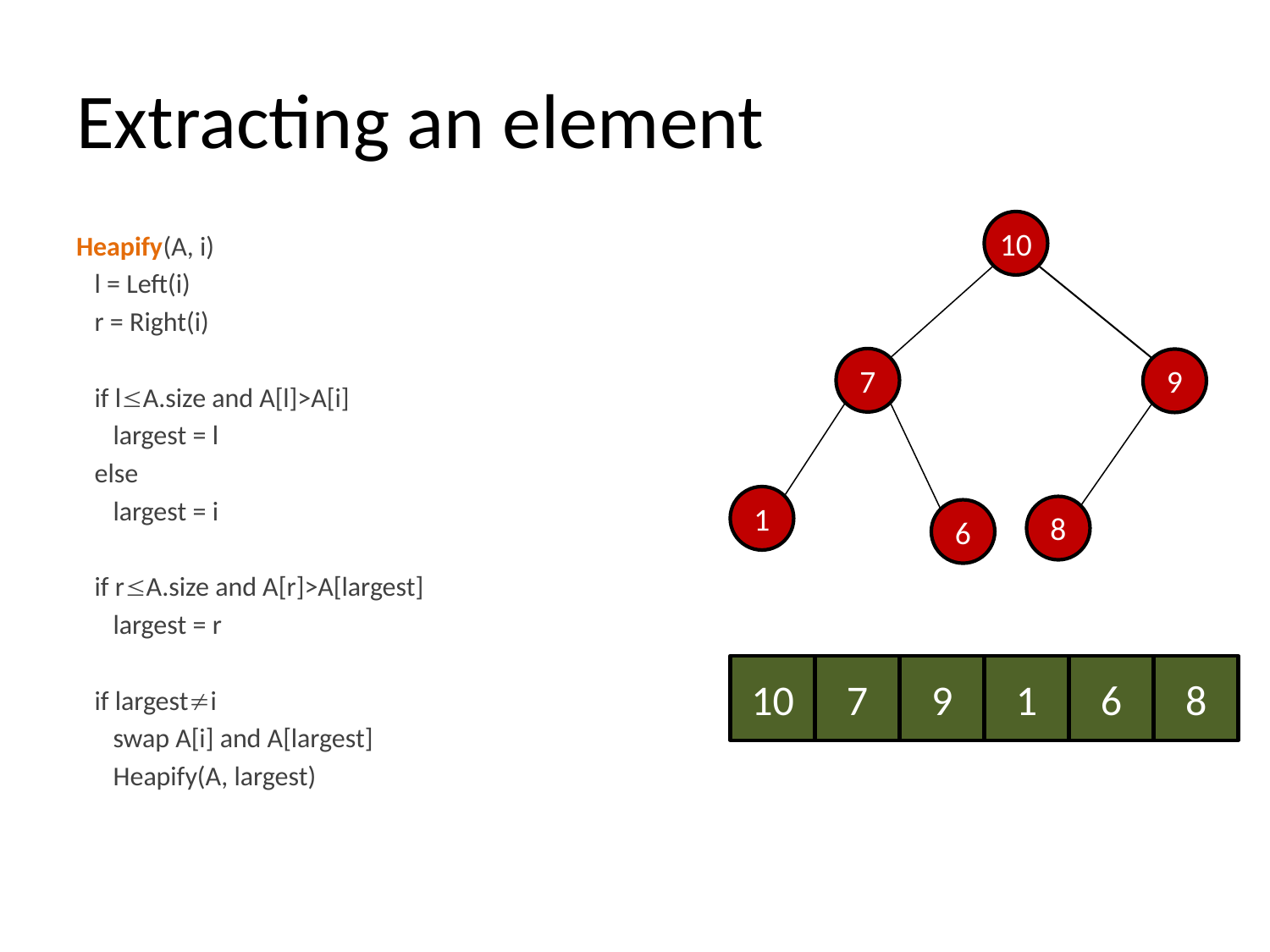

# Extracting an element

10
Heapify(A, i)
   l = Left(i)
   r = Right(i)

   if l≤A.size and A[l]>A[i]
      largest = l
   else
      largest = i

   if r≤A.size and A[r]>A[largest]
      largest = r

   if largest≠i
      swap A[i] and A[largest]
      Heapify(A, largest)
7
9
1
8
6
10
7
9
1
6
8